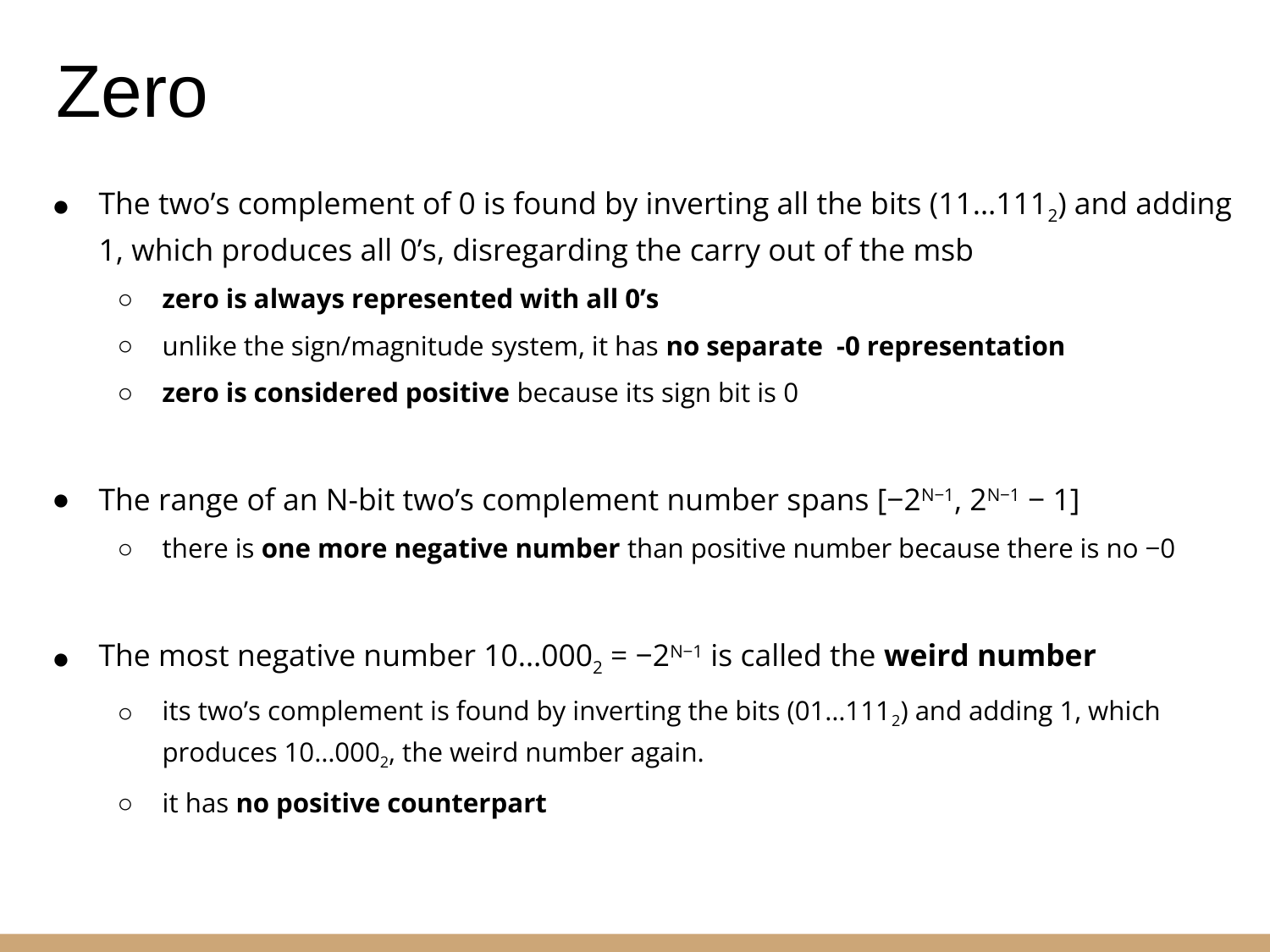

Zero
The two’s complement of 0 is found by inverting all the bits (11…1112) and adding 1, which produces all 0’s, disregarding the carry out of the msb
zero is always represented with all 0’s
unlike the sign/magnitude system, it has no separate  -0 representation
zero is considered positive because its sign bit is 0

The range of an N-bit two’s complement number spans [−2N−1, 2N−1 − 1]
there is one more negative number than positive number because there is no −0

The most negative number 10…0002 = −2N−1 is called the weird number
its two’s complement is found by inverting the bits (01…1112) and adding 1, which produces 10…0002, the weird number again.
it has no positive counterpart